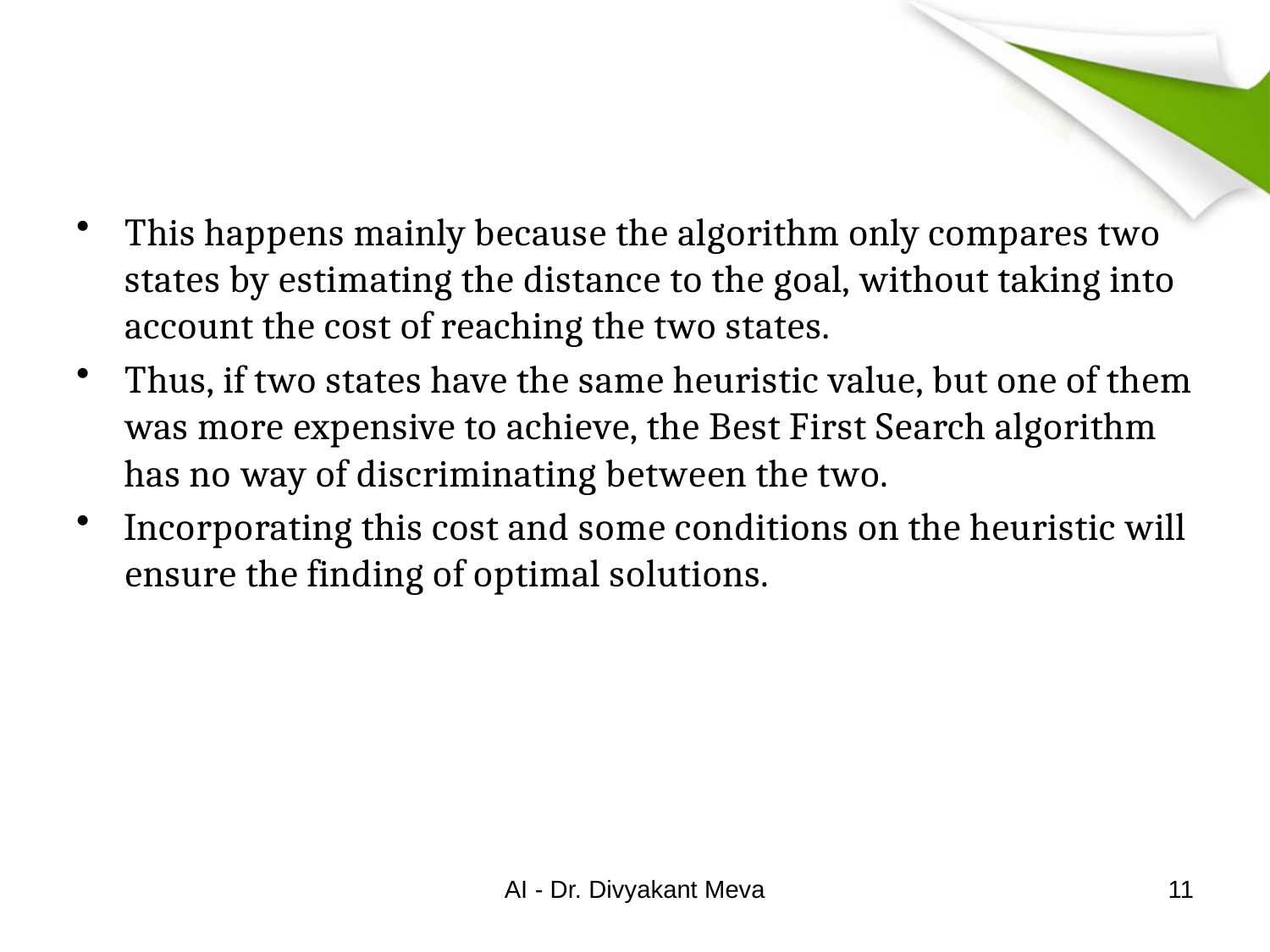

#
This happens mainly because the algorithm only compares two states by estimating the distance to the goal, without taking into account the cost of reaching the two states.
Thus, if two states have the same heuristic value, but one of them was more expensive to achieve, the Best First Search algorithm has no way of discriminating between the two.
Incorporating this cost and some conditions on the heuristic will ensure the finding of optimal solutions.
AI - Dr. Divyakant Meva
11